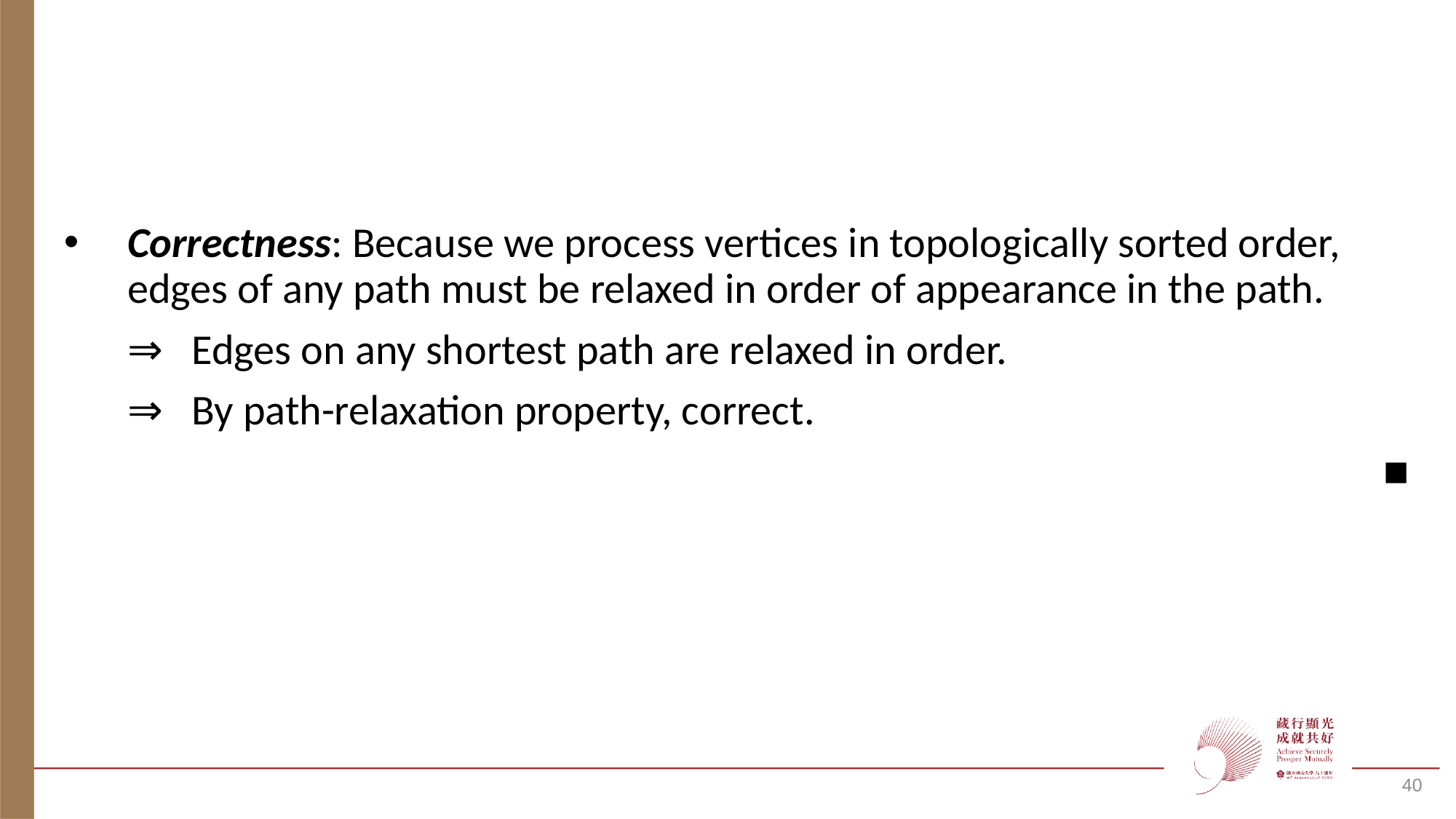

#
Correctness: Because we process vertices in topologically sorted order, edges of any path must be relaxed in order of appearance in the path.
	⇒   Edges on any shortest path are relaxed in order.
	⇒   By path-relaxation property, correct.
 ■

40